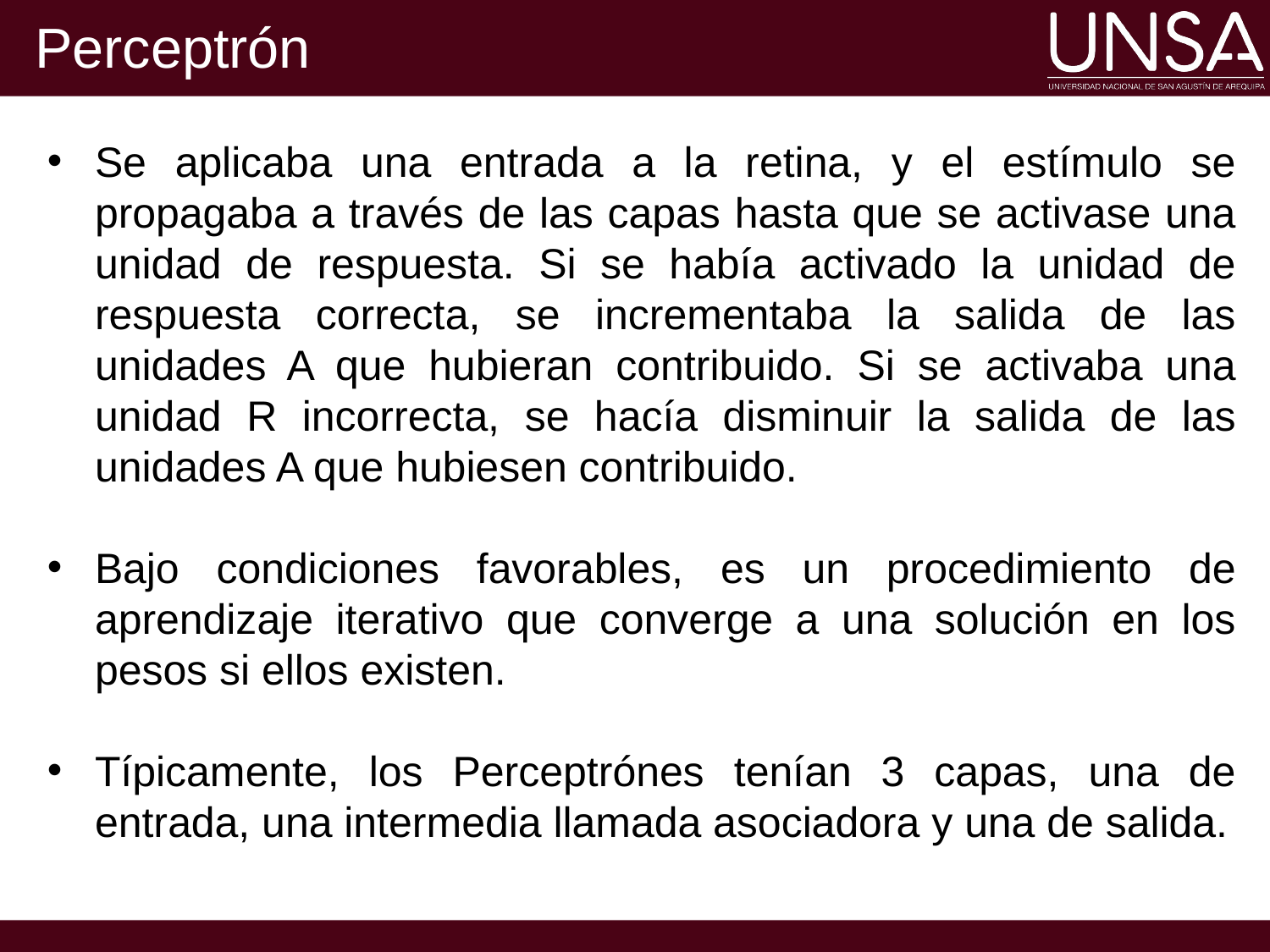

# Perceptrón
Se aplicaba una entrada a la retina, y el estímulo se propagaba a través de las capas hasta que se activase una unidad de respuesta. Si se había activado la unidad de respuesta correcta, se incrementaba la salida de las unidades A que hubieran contribuido. Si se activaba una unidad R incorrecta, se hacía disminuir la salida de las unidades A que hubiesen contribuido.

Bajo condiciones favorables, es un procedimiento de aprendizaje iterativo que converge a una solución en los pesos si ellos existen.

Típicamente, los Perceptrónes tenían 3 capas, una de entrada, una intermedia llamada asociadora y una de salida.